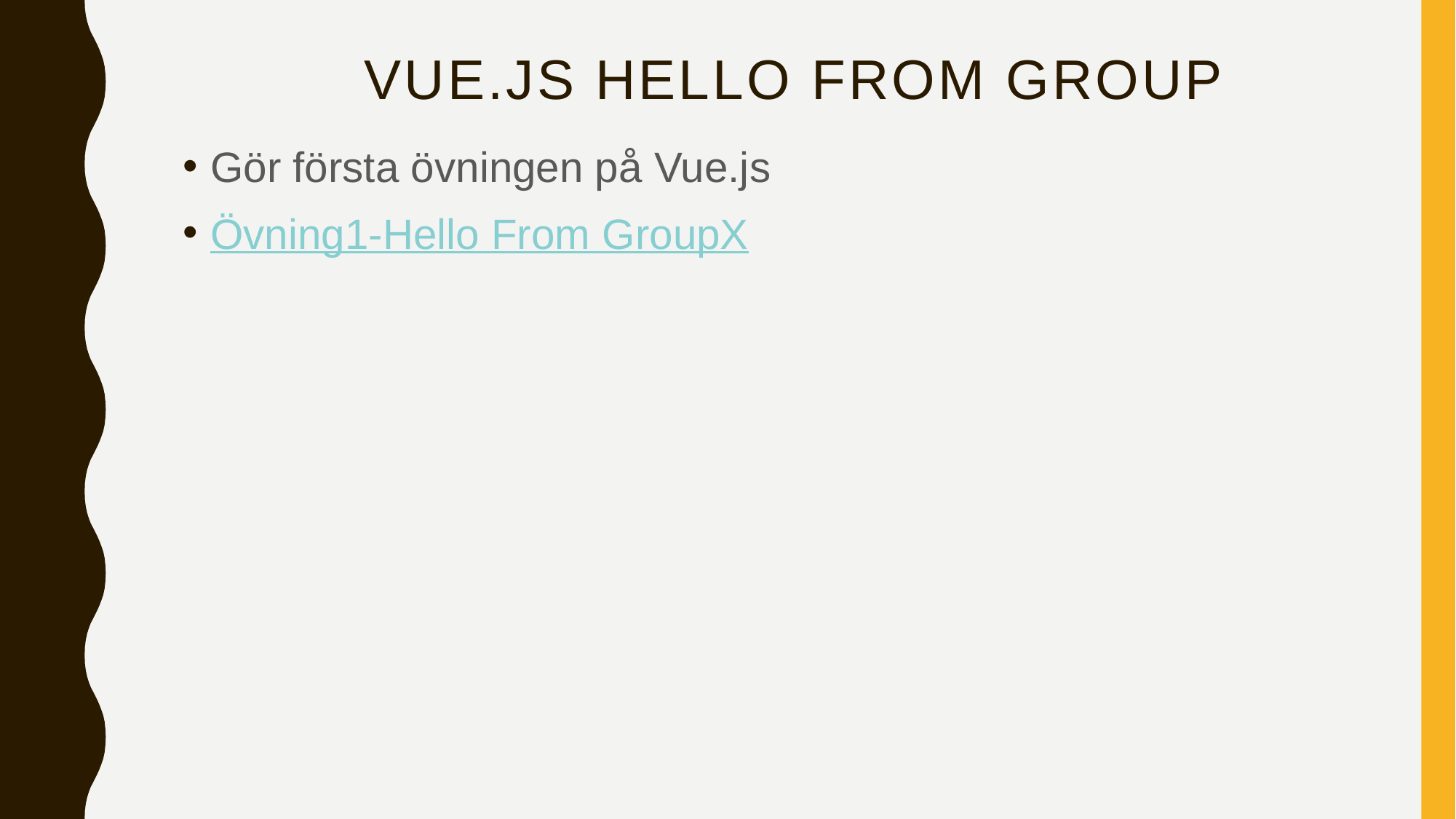

# Vue.js Hello from group
Gör första övningen på Vue.js
Övning1-Hello From GroupX